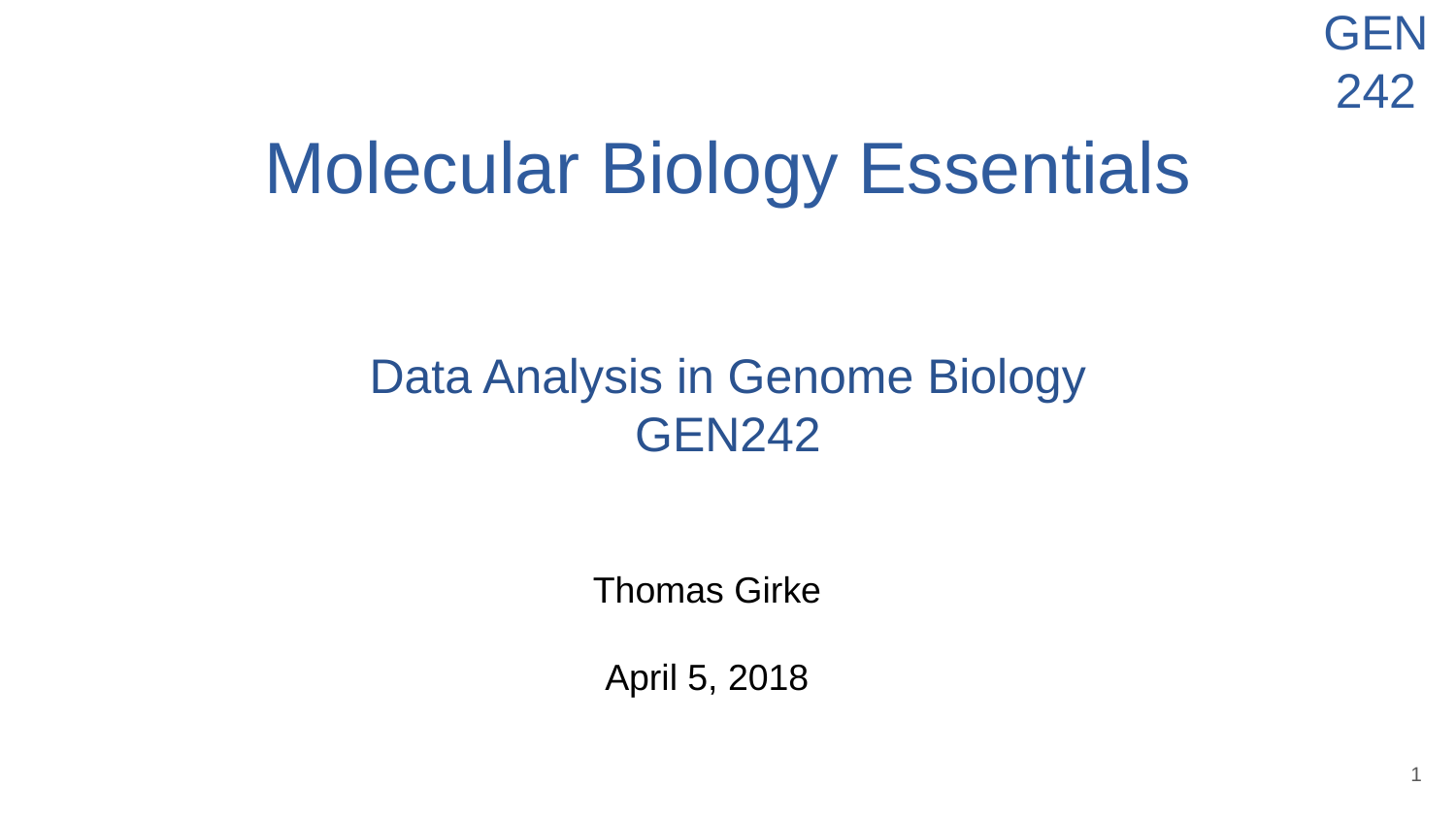

# Molecular Biology Essentials
Data Analysis in Genome Biology
GEN242

Thomas Girke

April 5, 2018

1